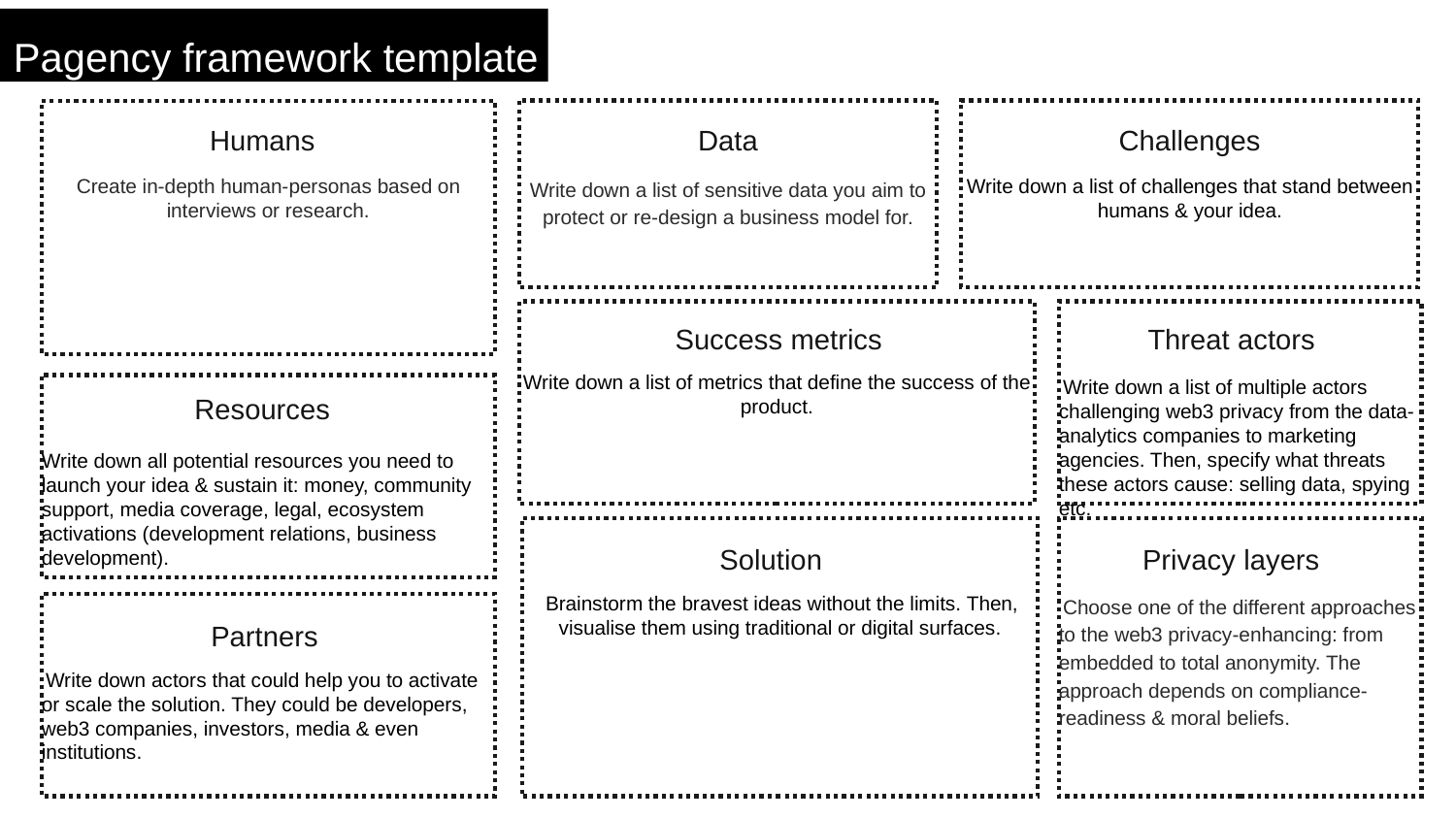

Pagency framework template

Write down a list of sensitive data you aim to protect or re-design a business model for.

Write down a list of challenges that stand between humans & your idea.

Create in-depth human-personas based on interviews or research.
Humans
Data
Challenges

Write down a list of metrics that define the success of the product.

Write down a list of multiple actors challenging web3 privacy from the data-analytics companies to marketing agencies. Then, specify what threats these actors cause: selling data, spying etc.
Success metrics
Threat actors

Write down all potential resources you need to launch your idea & sustain it: money, community support, media coverage, legal, ecosystem activations (development relations, business development).
Resources

Brainstorm the bravest ideas without the limits. Then, visualise them using traditional or digital surfaces.

Choose one of the different approaches to the web3 privacy-enhancing: from embedded to total anonymity. The approach depends on compliance-readiness & moral beliefs.
Solution
Privacy layers

Write down actors that could help you to activate or scale the solution. They could be developers, web3 companies, investors, media & even institutions.
Partners